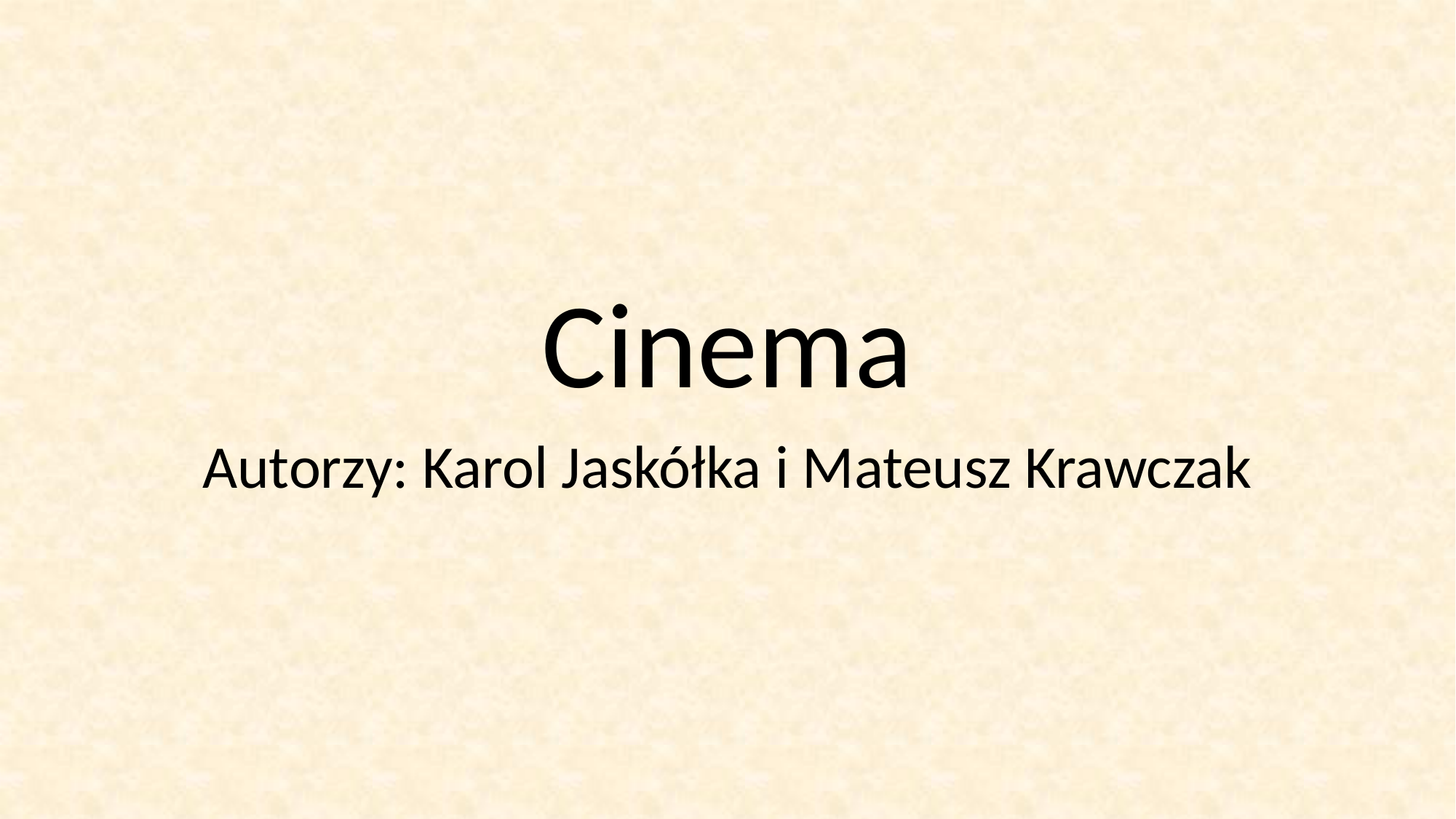

# Cinema
Autorzy: Karol Jaskółka i Mateusz Krawczak